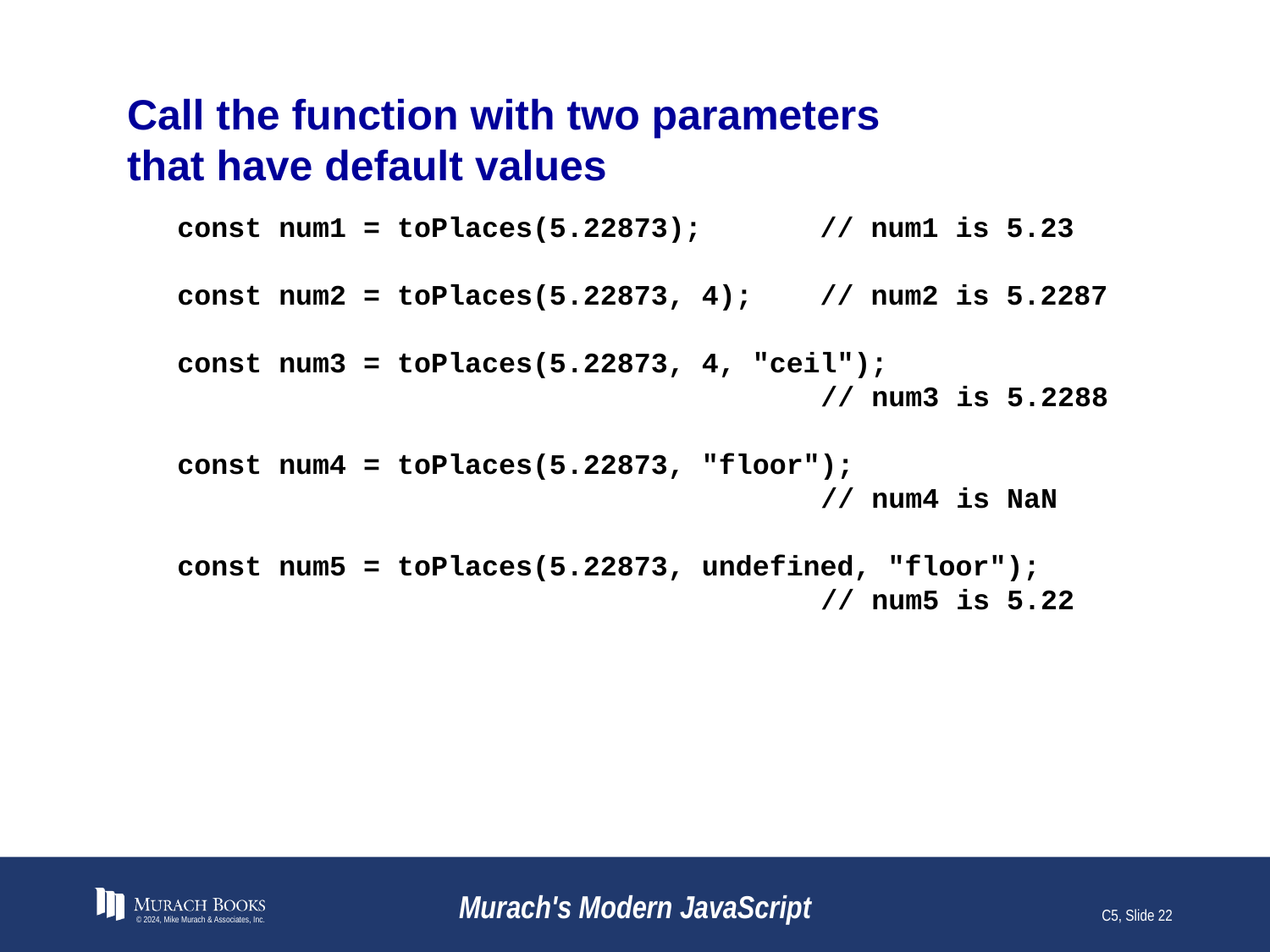

# Call the function with two parameters that have default values
const num1 = toPlaces(5.22873);       // num1 is 5.23

const num2 = toPlaces(5.22873, 4);    // num2 is 5.2287

const num3 = toPlaces(5.22873, 4, "ceil");
                                      // num3 is 5.2288

const num4 = toPlaces(5.22873, "floor");
                                      // num4 is NaN

const num5 = toPlaces(5.22873, undefined, "floor");
                                      // num5 is 5.22

© 2024, Mike Murach & Associates, Inc.
Murach's Modern JavaScript

C5, Slide 22